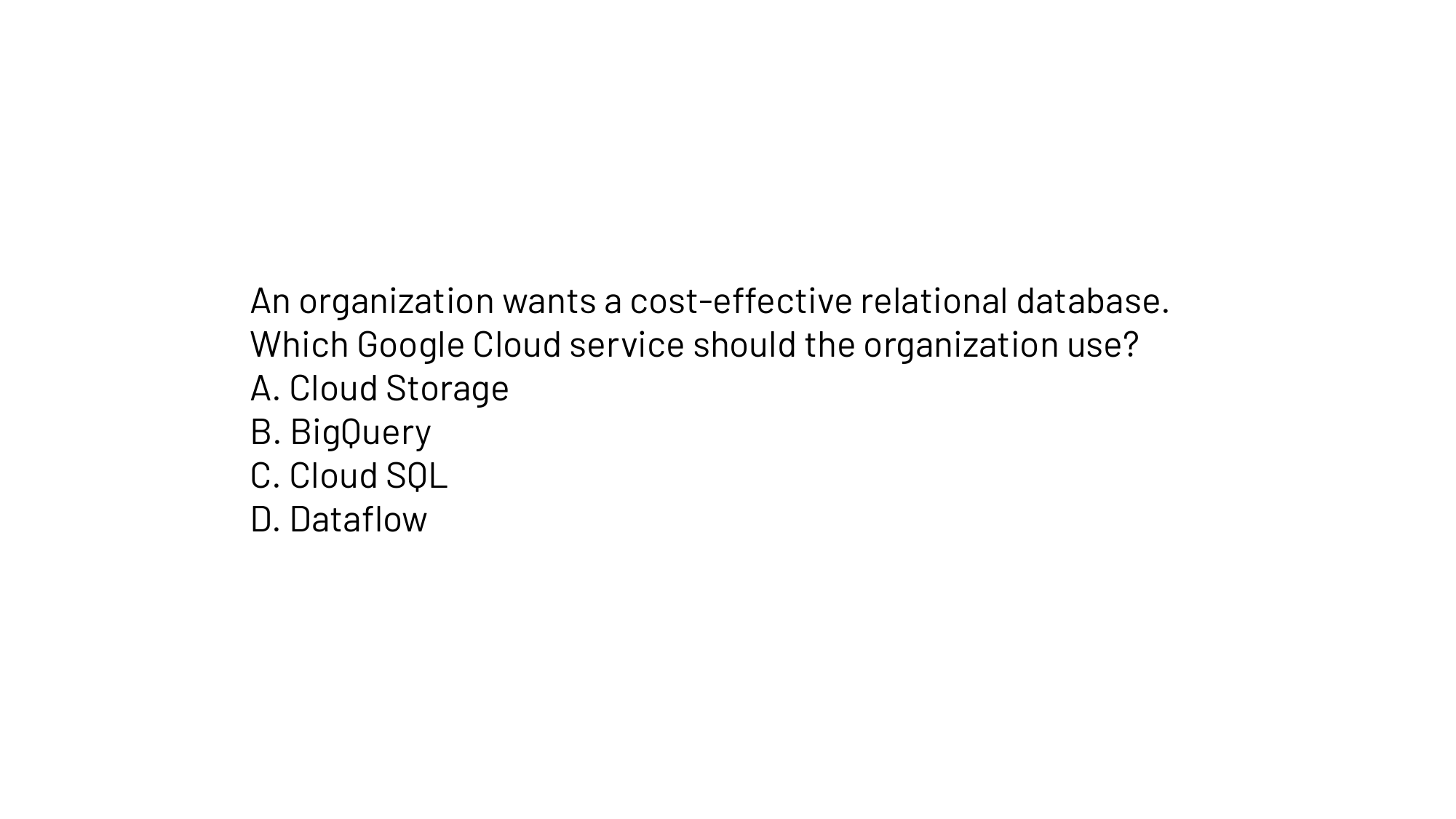

An organization wants a cost-effective relational database.
Which Google Cloud service should the organization use?
A. Cloud Storage
B. BigQuery
C. Cloud SQL
D. Dataflow